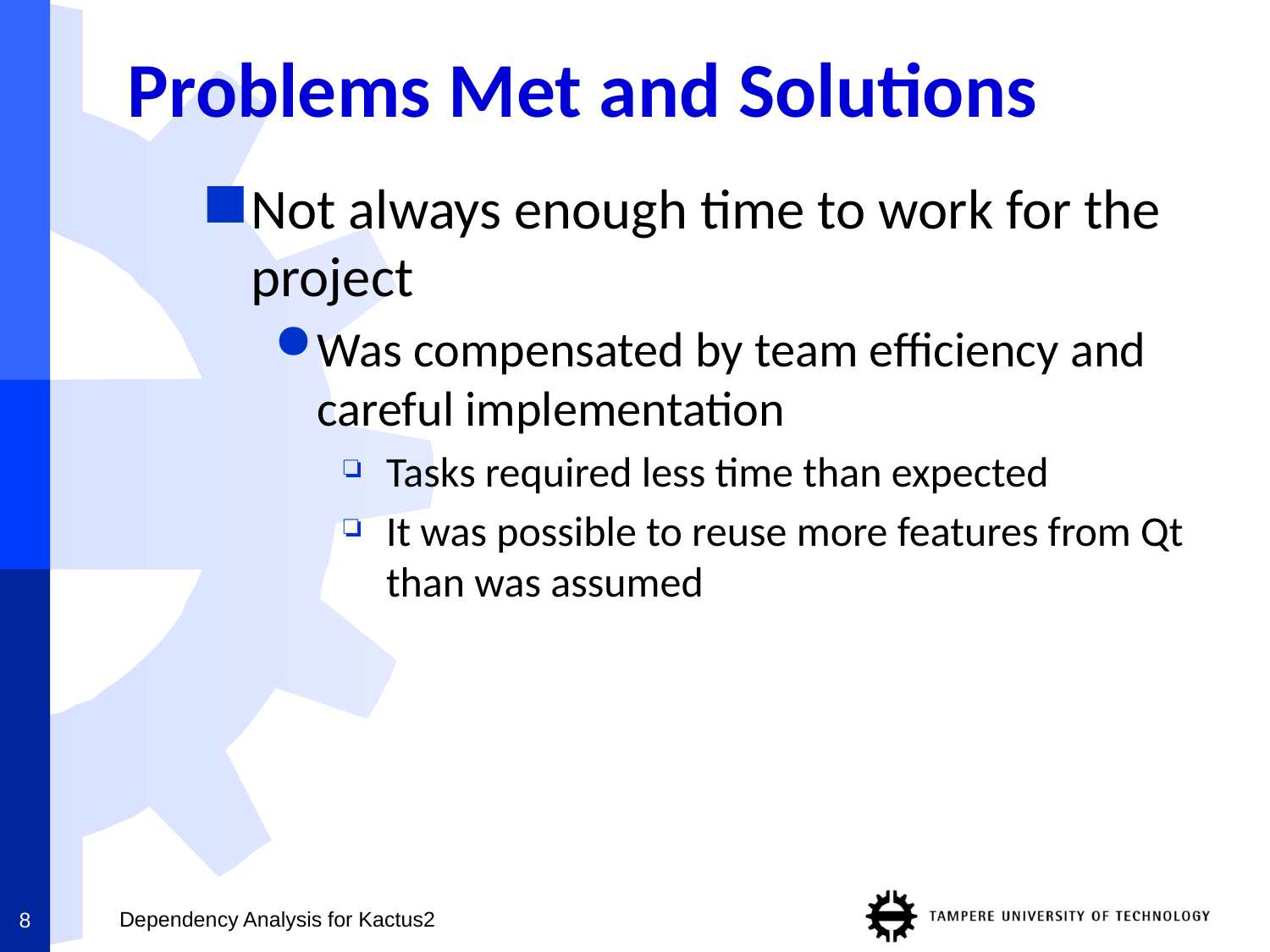

# Problems Met and Solutions
Not always enough time to work for the project
Was compensated by team efficiency and careful implementation
Tasks required less time than expected
It was possible to reuse more features from Qt than was assumed
8